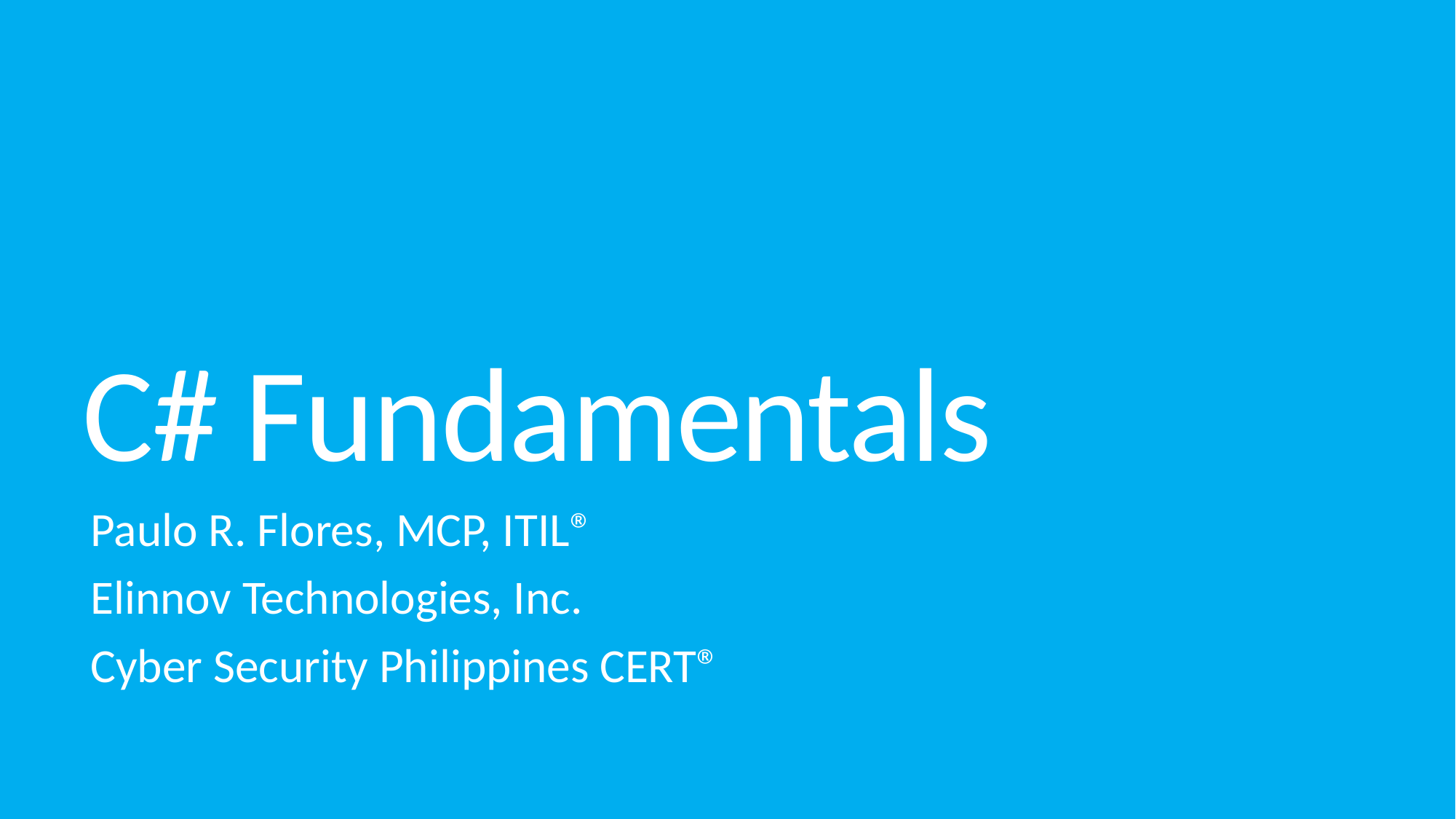

# C# Fundamentals
Paulo R. Flores, MCP, ITIL®
Elinnov Technologies, Inc.
Cyber Security Philippines CERT®